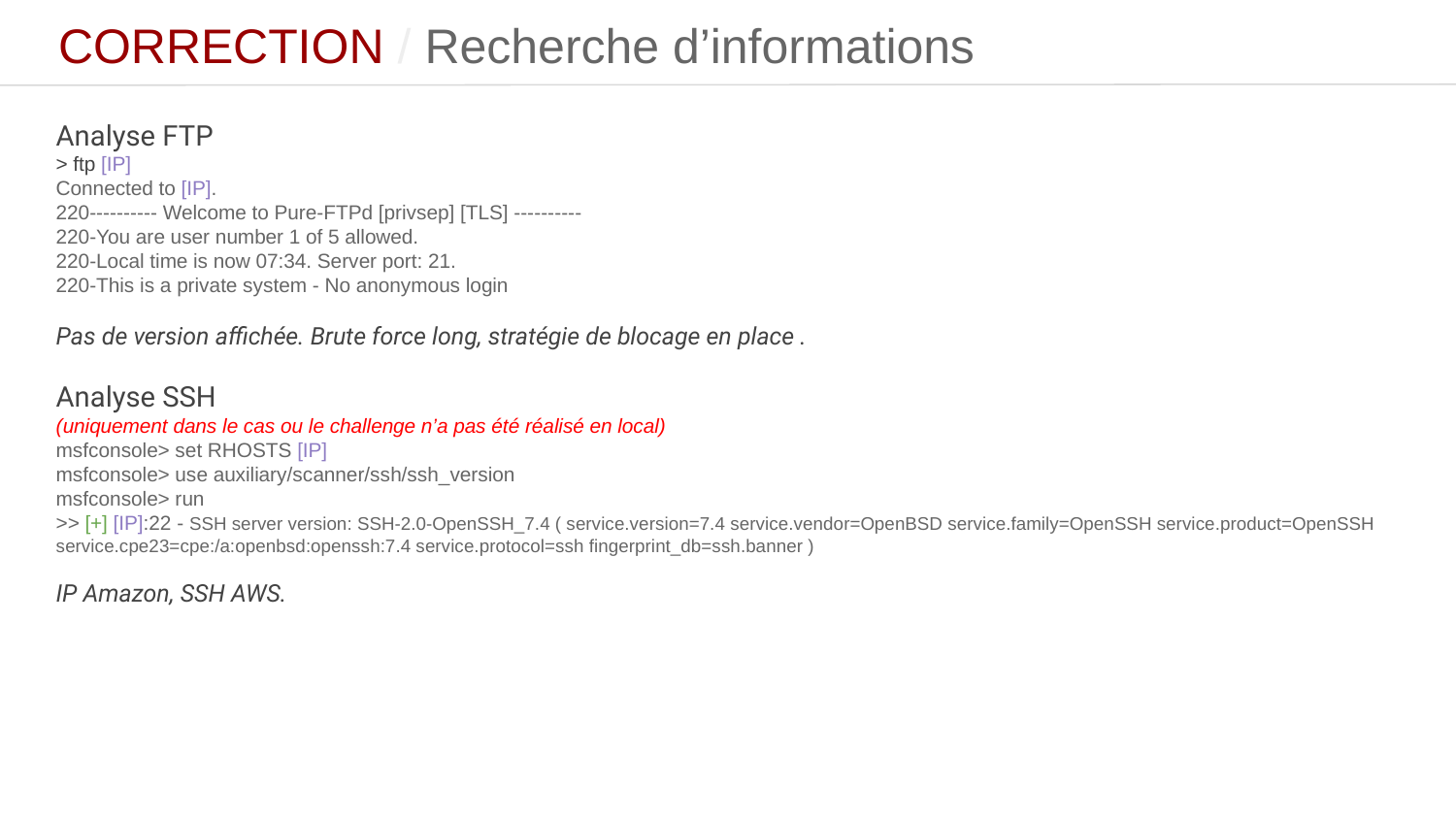

CORRECTION / Recherche d’informations

Analyse FTP
> ftp [IP]
Connected to [IP].
220---------- Welcome to Pure-FTPd [privsep] [TLS] ----------
220-You are user number 1 of 5 allowed.
220-Local time is now 07:34. Server port: 21.
220-This is a private system - No anonymous login

Pas de version affichée. Brute force long, stratégie de blocage en place .

Analyse SSH
(uniquement dans le cas ou le challenge n’a pas été réalisé en local)
msfconsole> set RHOSTS [IP]
msfconsole> use auxiliary/scanner/ssh/ssh_version
msfconsole> run
>> [+] [IP]:22 - SSH server version: SSH-2.0-OpenSSH_7.4 ( service.version=7.4 service.vendor=OpenBSD service.family=OpenSSH service.product=OpenSSH service.cpe23=cpe:/a:openbsd:openssh:7.4 service.protocol=ssh fingerprint_db=ssh.banner )

IP Amazon, SSH AWS.